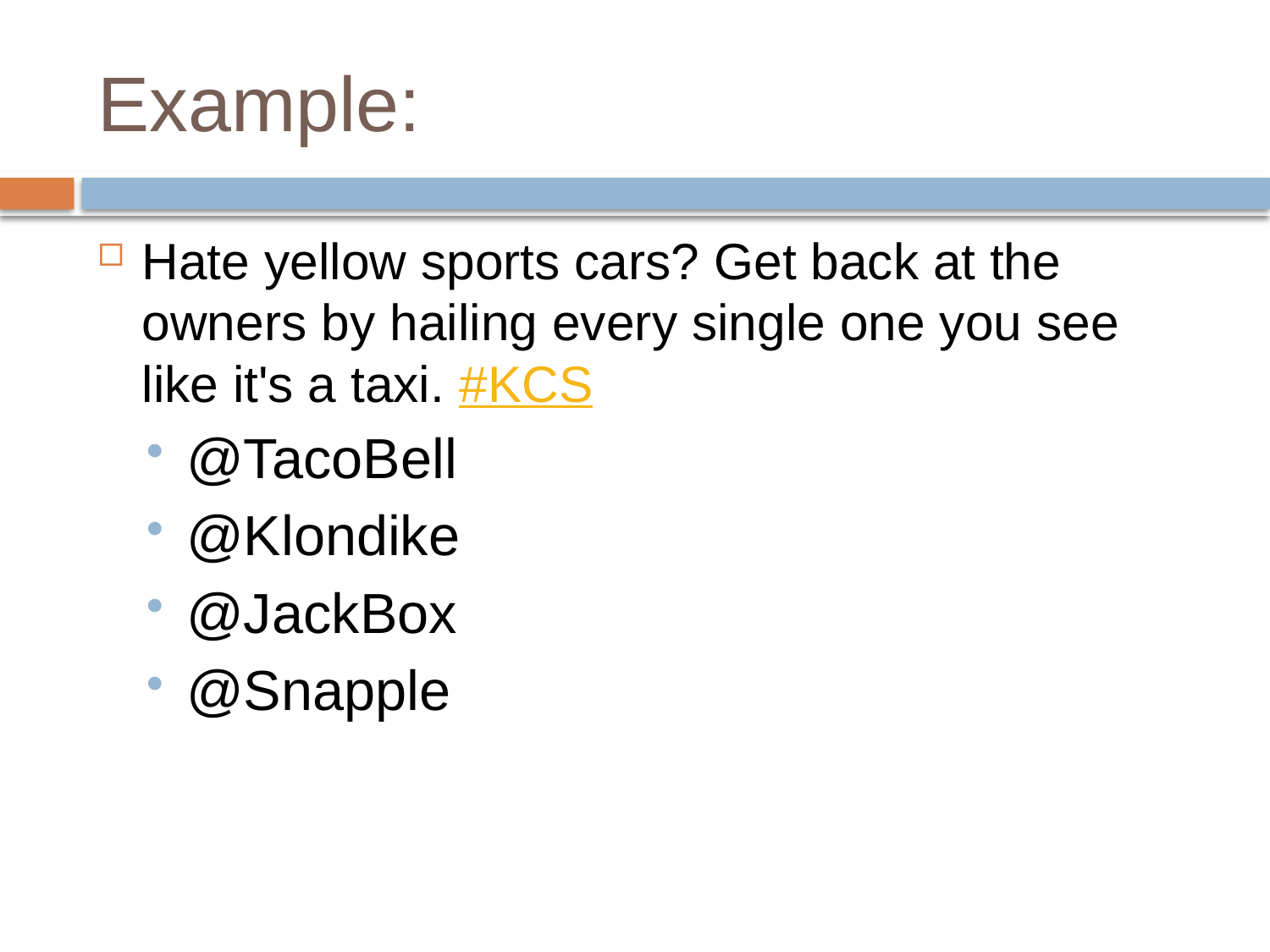

# Example:
Hate yellow sports cars? Get back at the owners by hailing every single one you see like it's a taxi. #KCS
@TacoBell
@Klondike
@JackBox
@Snapple